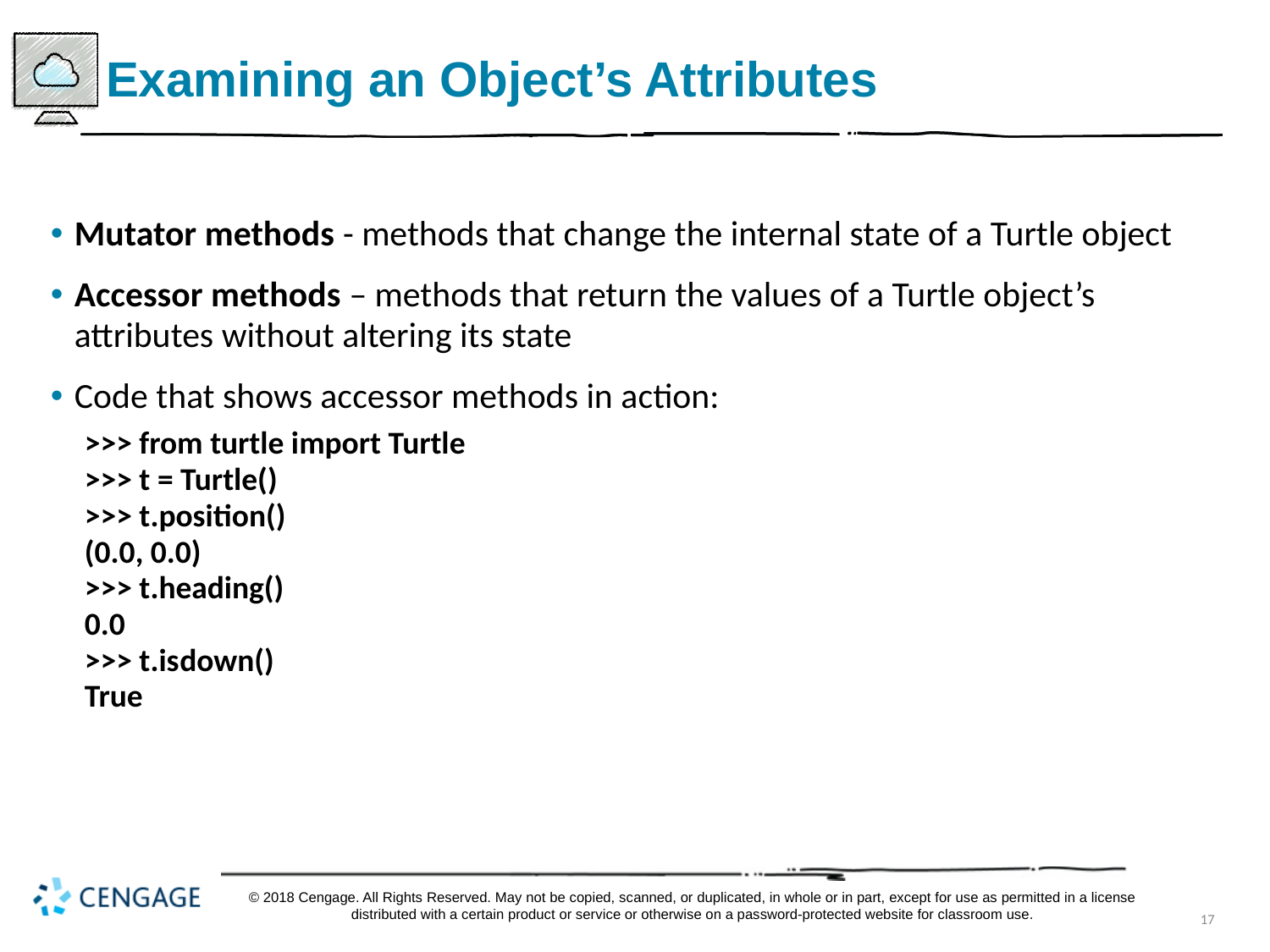

# Examining an Object’s Attributes
Mutator methods - methods that change the internal state of a Turtle object
Accessor methods – methods that return the values of a Turtle object’s attributes without altering its state
Code that shows accessor methods in action:
>>> from turtle import Turtle
>>> t = Turtle()
>>> t.position()
(0.0, 0.0)
>>> t.heading()
0.0
>>> t.is down()
True
© 2018 Cengage. All Rights Reserved. May not be copied, scanned, or duplicated, in whole or in part, except for use as permitted in a license distributed with a certain product or service or otherwise on a password-protected website for classroom use.